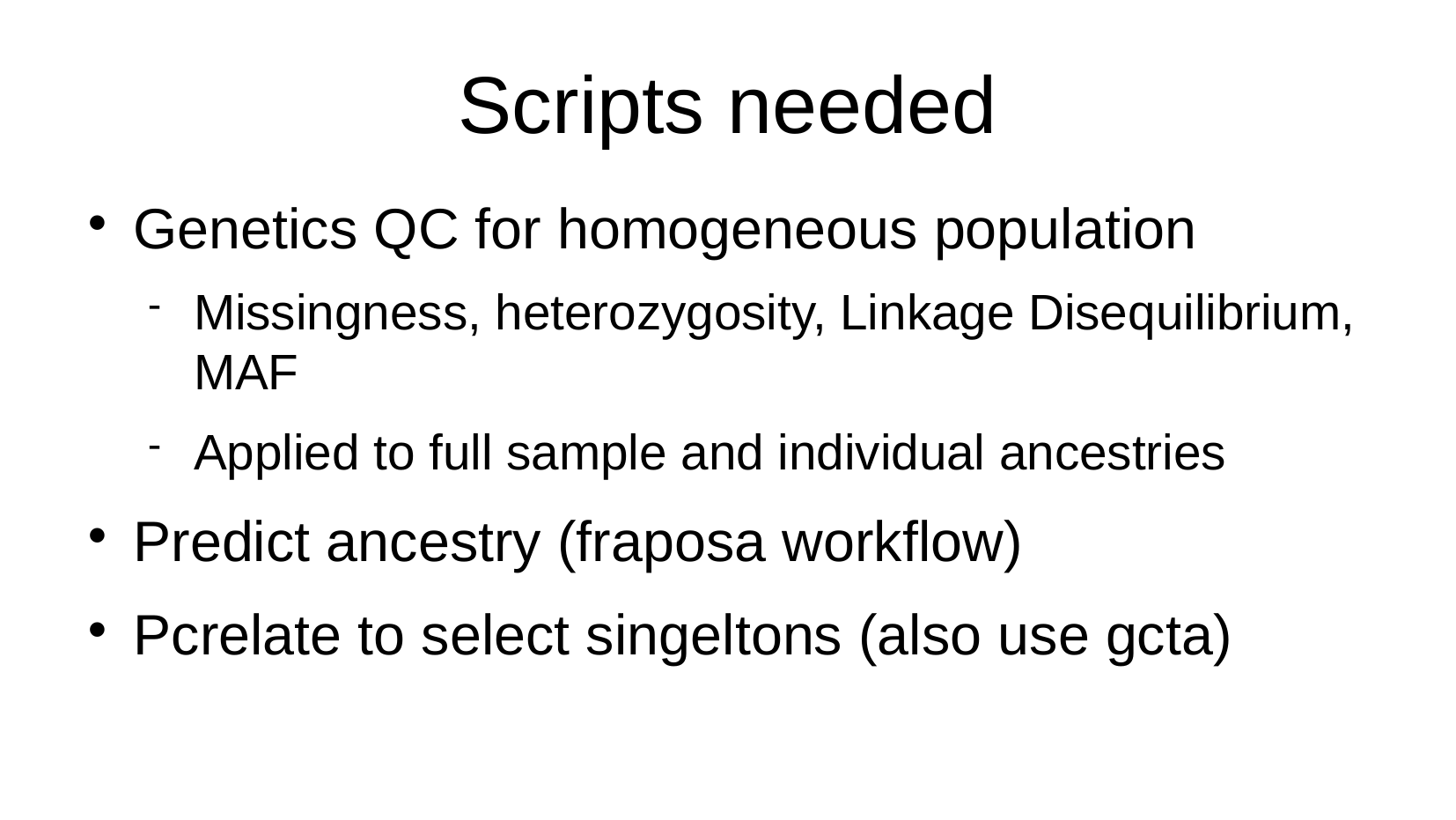

# Scripts needed
Genetics QC for homogeneous population
Missingness, heterozygosity, Linkage Disequilibrium, MAF
Applied to full sample and individual ancestries
Predict ancestry (fraposa workflow)
Pcrelate to select singeltons (also use gcta)